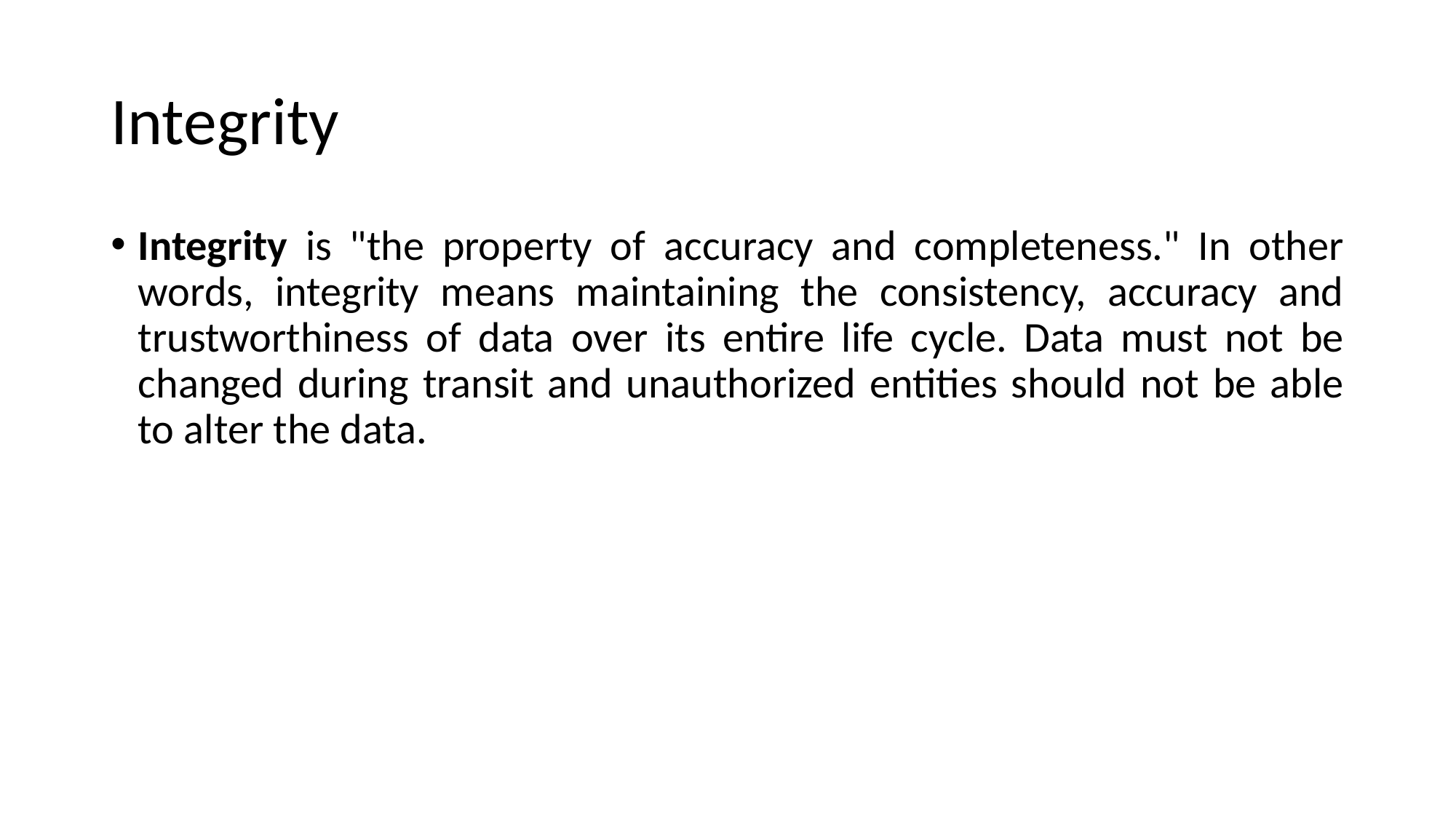

# Integrity
Integrity is "the property of accuracy and completeness." In other words, integrity means maintaining the consistency, accuracy and trustworthiness of data over its entire life cycle. Data must not be changed during transit and unauthorized entities should not be able to alter the data.